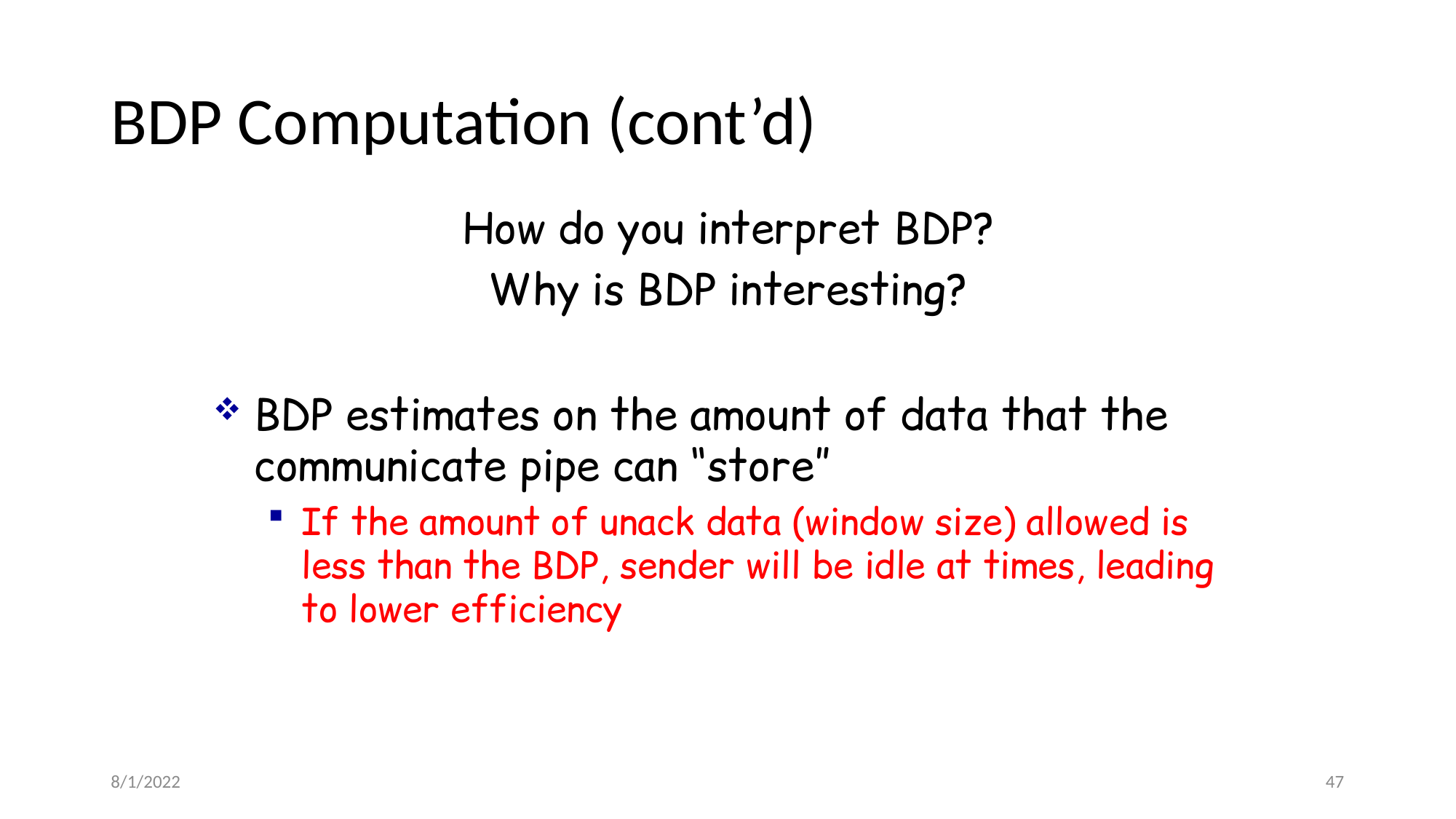

# BDP Computation (cont’d)
How do you interpret BDP?
Why is BDP interesting?

BDP estimates on the amount of data that the
communicate pipe can “store”
If the amount of unack data (window size) allowed is less than the BDP, sender will be idle at times, leading to lower efficiency
8/1/2022
47